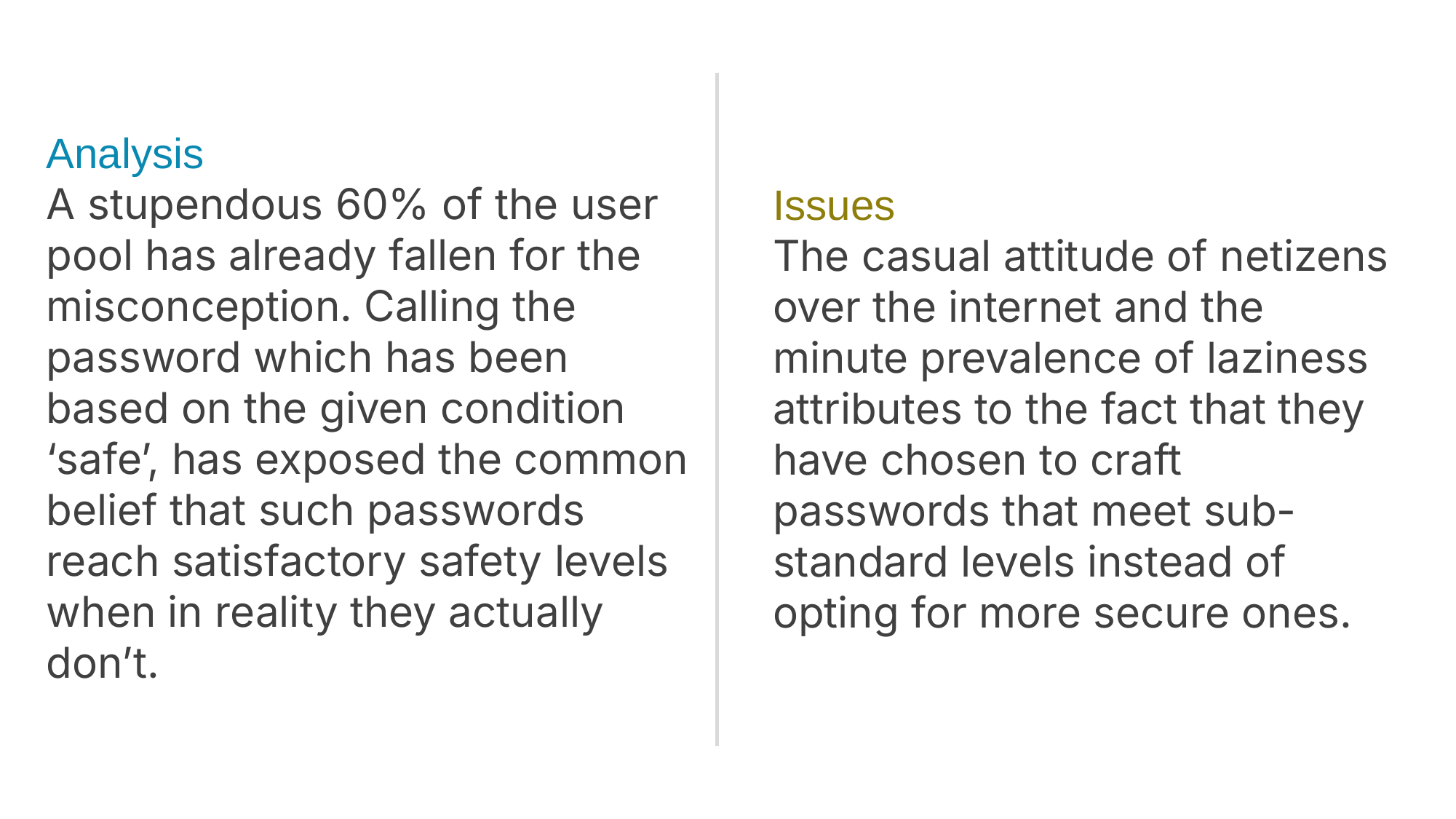

Analysis
A stupendous 60% of the user pool has already fallen for the misconception. Calling the password which has been based on the given condition ‘safe’, has exposed the common belief that such passwords reach satisfactory safety levels when in reality they actually don’t.
Issues
The casual attitude of netizens over the internet and the minute prevalence of laziness attributes to the fact that they have chosen to craft passwords that meet sub-standard levels instead of opting for more secure ones.